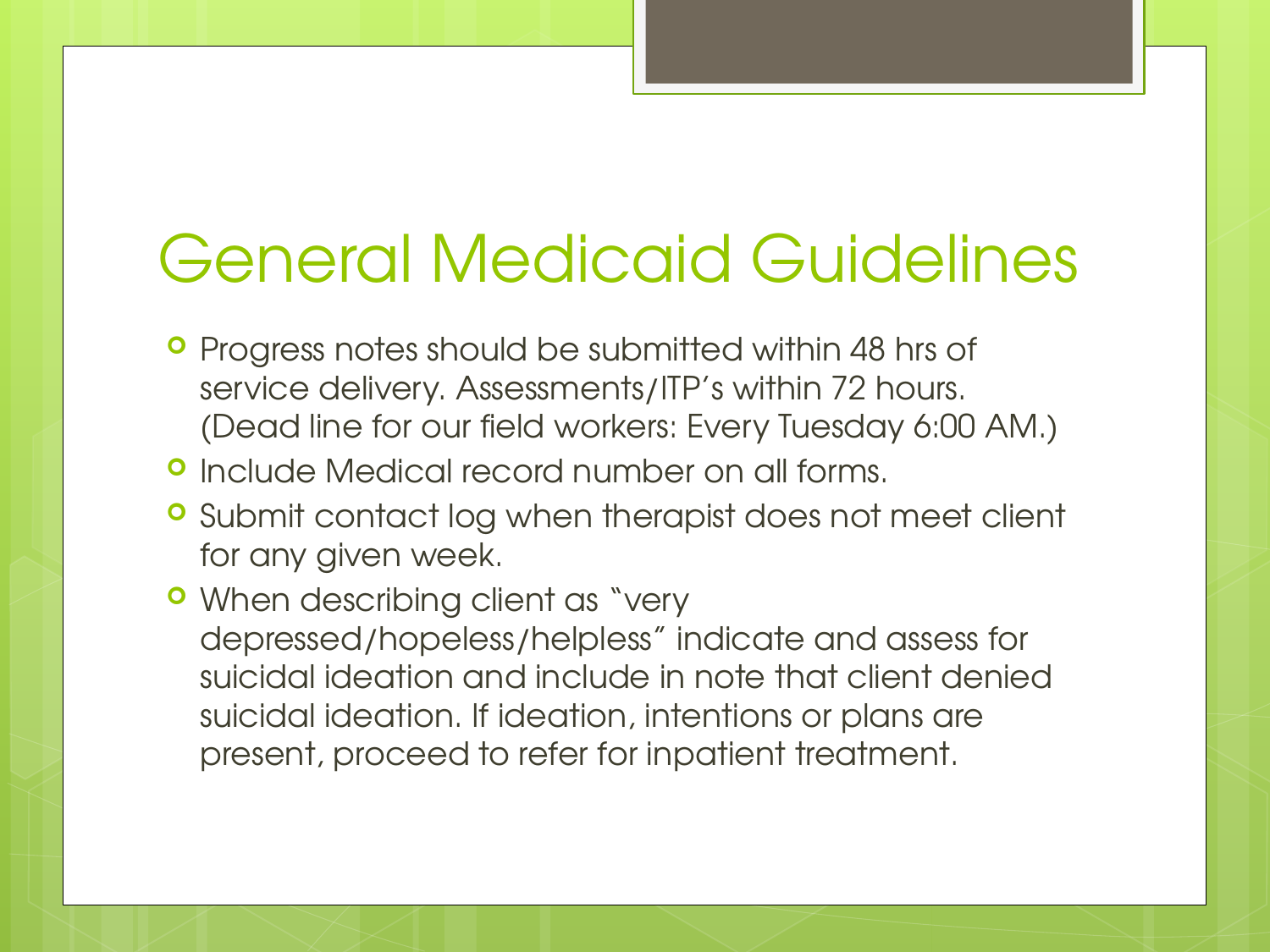

# General Medicaid Guidelines
Progress notes should be submitted within 48 hrs of service delivery. Assessments/ITP’s within 72 hours. (Dead line for our field workers: Every Tuesday 6:00 AM.)
Include Medical record number on all forms.
Submit contact log when therapist does not meet client for any given week.
When describing client as “very depressed/hopeless/helpless” indicate and assess for suicidal ideation and include in note that client denied suicidal ideation. If ideation, intentions or plans are present, proceed to refer for inpatient treatment.